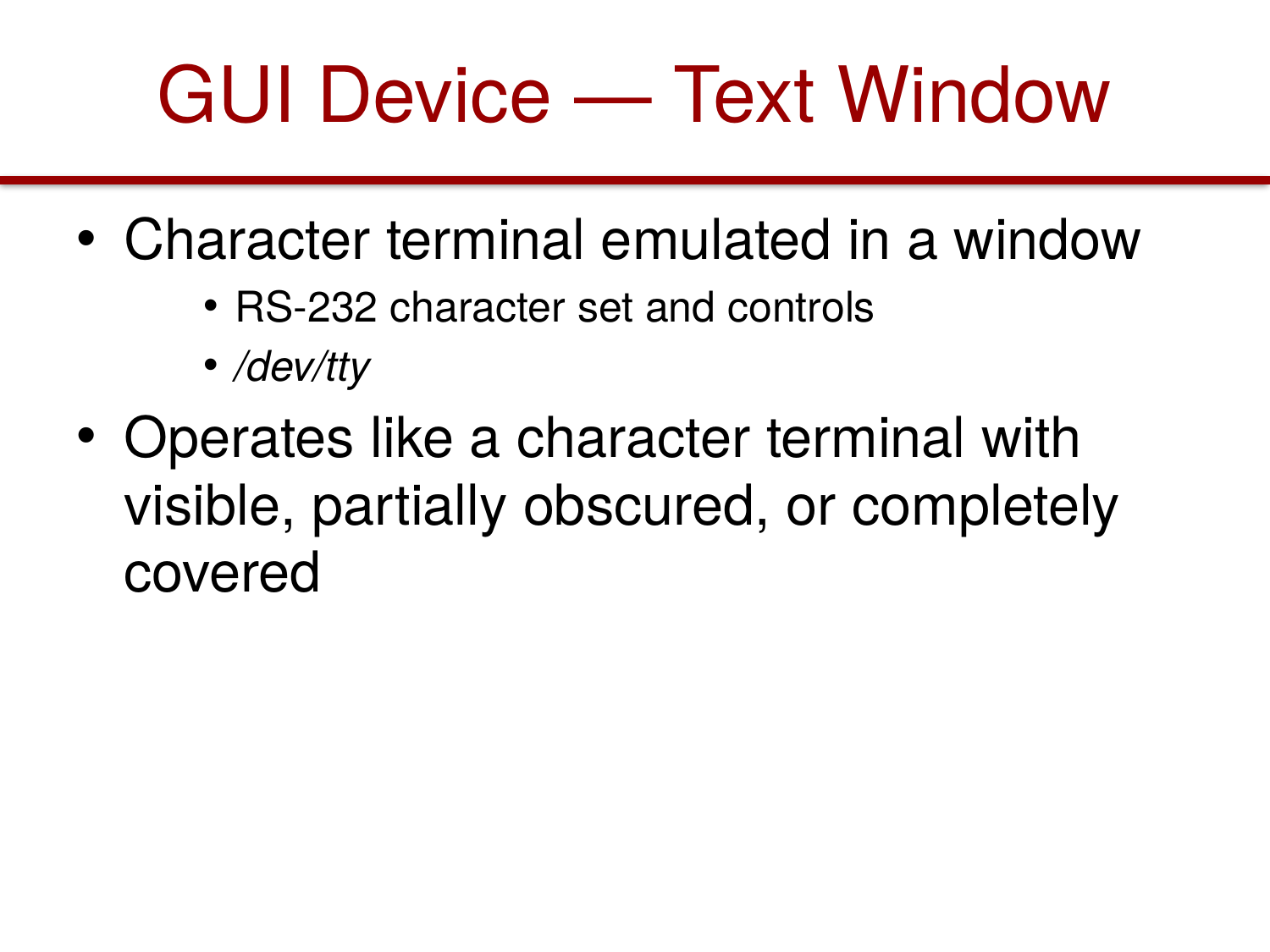

# GUI Device — Text Window
Character terminal emulated in a window
RS-232 character set and controls
/dev/tty
Operates like a character terminal with visible, partially obscured, or completely covered